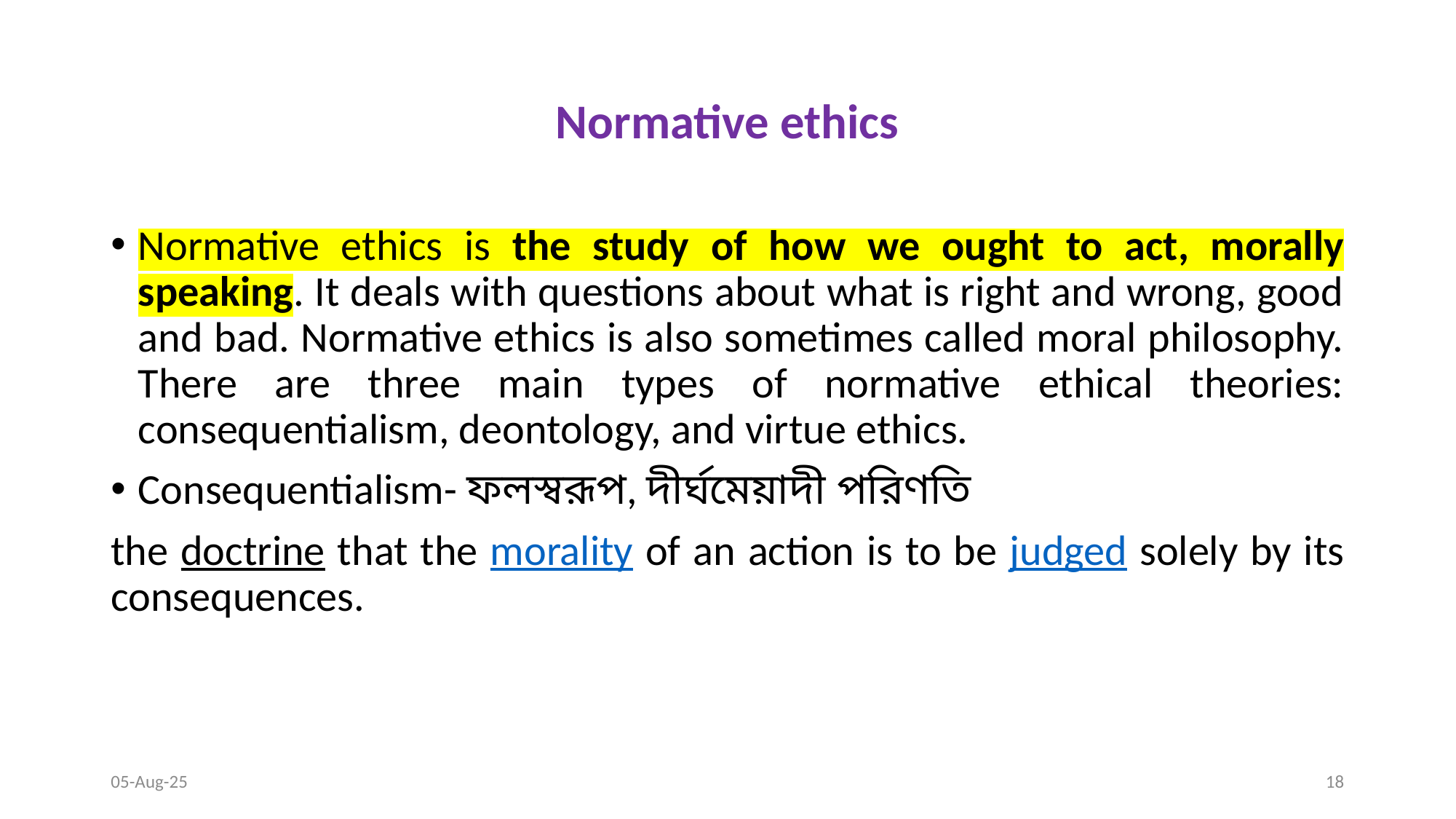

# Normative ethics
Normative ethics is the study of how we ought to act, morally speaking. It deals with questions about what is right and wrong, good and bad. Normative ethics is also sometimes called moral philosophy. There are three main types of normative ethical theories: consequentialism, deontology, and virtue ethics.
Consequentialism- ফলস্বরূপ, দীর্ঘমেয়াদী পরিণতি
the doctrine that the morality of an action is to be judged solely by its consequences.

05-Aug-25
18